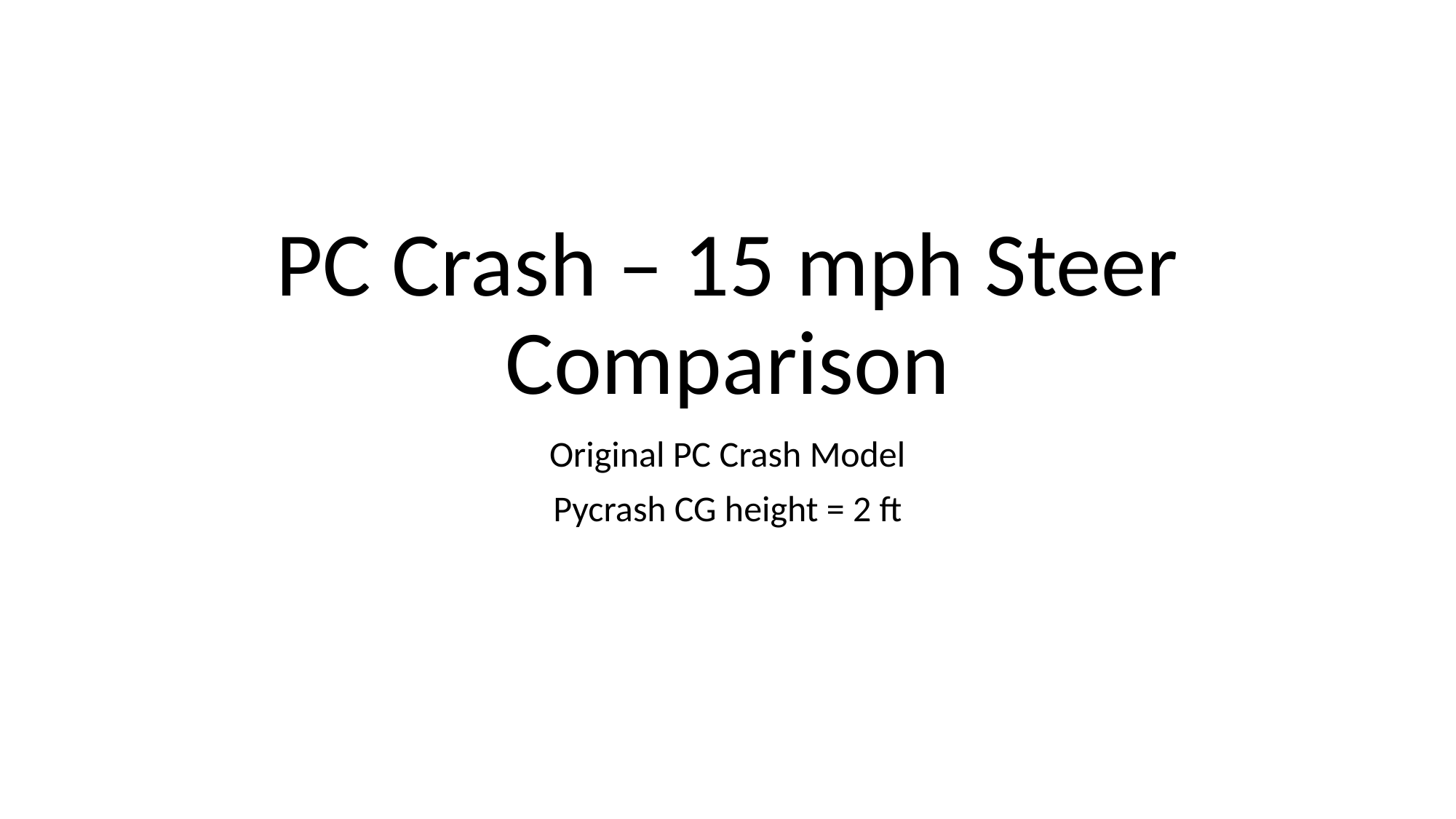

PC Crash – 15 mph Steer Comparison
Original PC Crash Model
Pycrash CG height = 2 ft